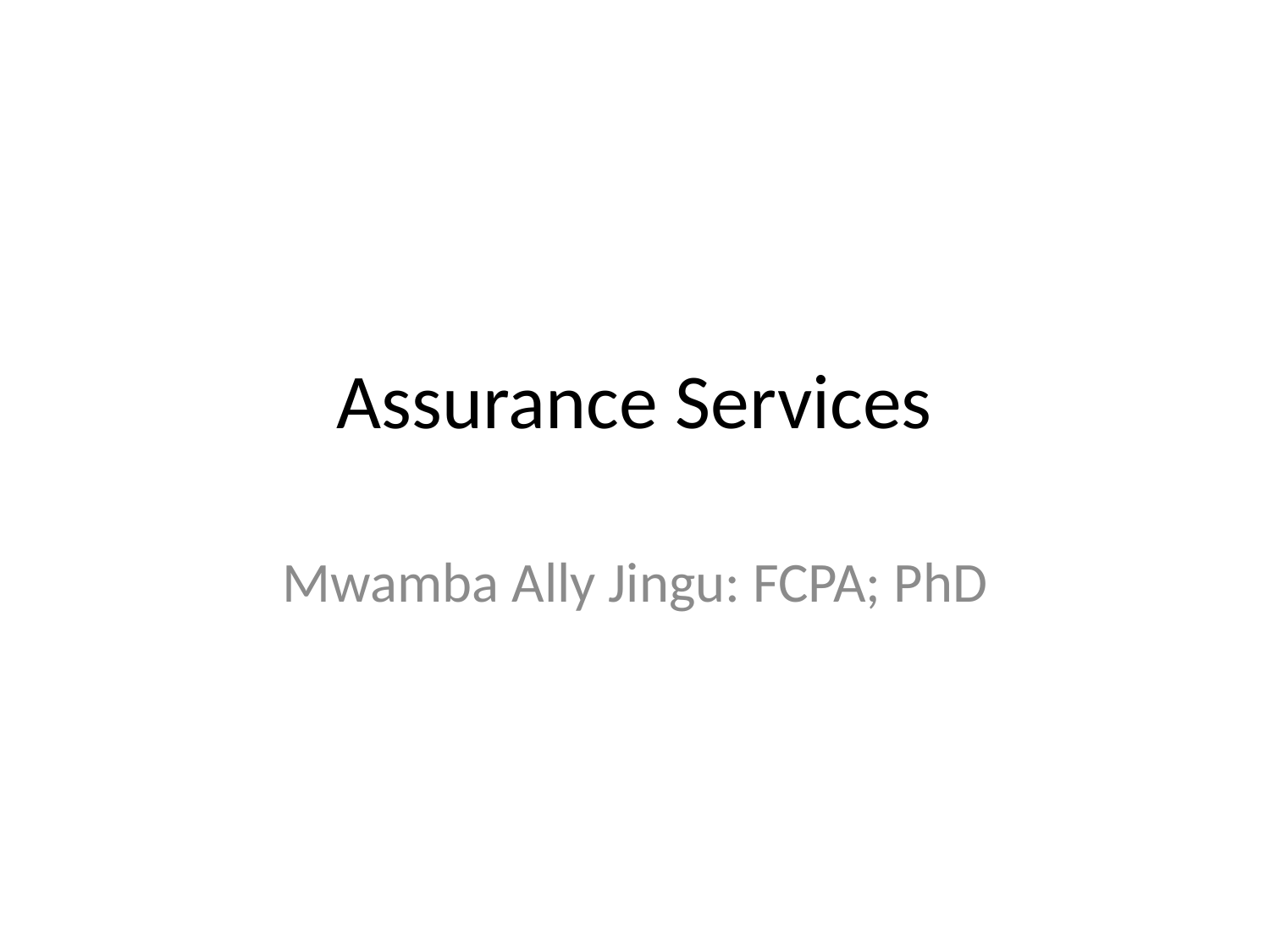

# Assurance Services
Mwamba Ally Jingu: FCPA; PhD